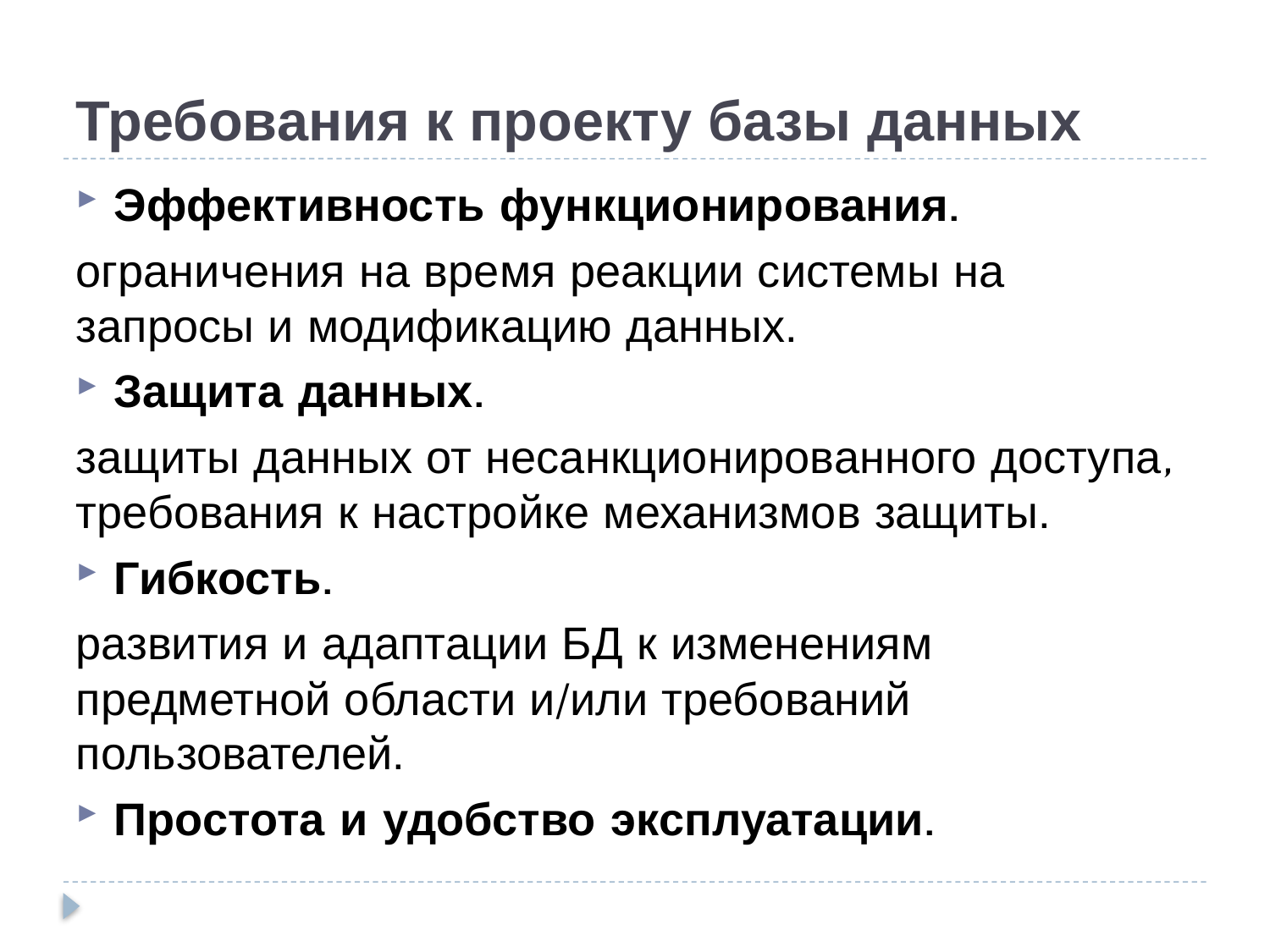

# Требования к проекту базы данных
Эффективность функционирования.
ограничения на время реакции системы на запросы и модификацию данных.
Защита данных.
защиты данных от несанкционированного доступа, требования к настройке механизмов защиты.
Гибкость.
развития и адаптации БД к изменениям предметной области и/или требований пользователей.
Простота и удобство эксплуатации.